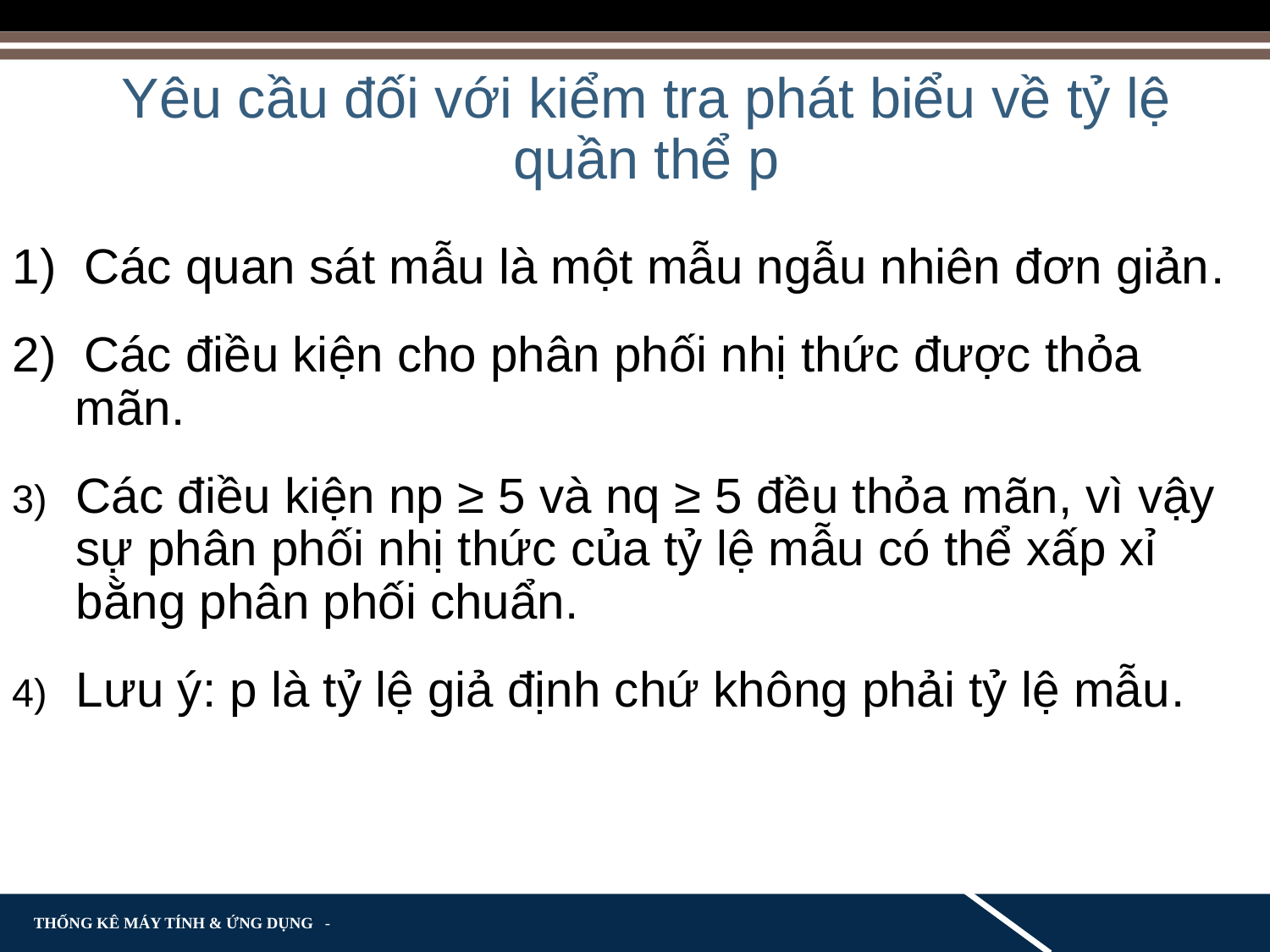

Yêu cầu đối với kiểm tra phát biểu về tỷ lệ quần thể p
1)  Các quan sát mẫu là một mẫu ngẫu nhiên đơn giản.
2)  Các điều kiện cho phân phối nhị thức được thỏa mãn.
Các điều kiện np ≥ 5 và nq ≥ 5 đều thỏa mãn, vì vậy sự phân phối nhị thức của tỷ lệ mẫu có thể xấp xỉ bằng phân phối chuẩn.
Lưu ý: p là tỷ lệ giả định chứ không phải tỷ lệ mẫu.